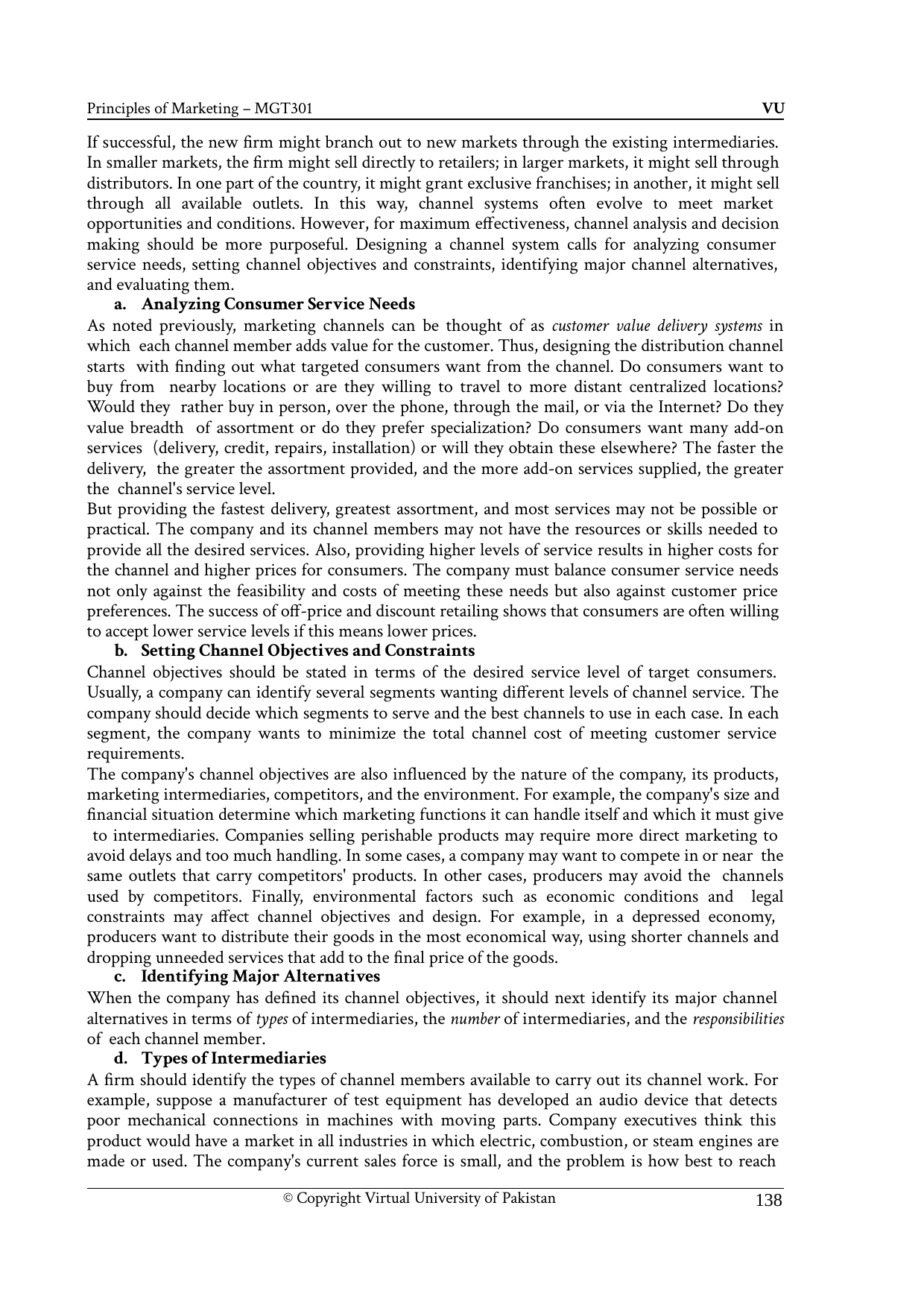

Principles of Marketing – MGT301	VU
If successful, the new firm might branch out to new markets through the existing intermediaries.  In smaller markets, the firm might sell directly to retailers; in larger markets, it might sell through  distributors. In one part of the country, it might grant exclusive franchises; in another, it might sell  through all available outlets. In this way, channel systems often evolve to meet market  opportunities and conditions. However, for maximum effectiveness, channel analysis and decision  making should be more purposeful. Designing a channel system calls for analyzing consumer  service needs, setting channel objectives and constraints, identifying major channel alternatives,  and evaluating them.
Analyzing Consumer Service Needs
As noted previously, marketing channels can be thought of as customer value delivery systems in which  each channel member adds value for the customer. Thus, designing the distribution channel starts  with finding out what targeted consumers want from the channel. Do consumers want to buy from  nearby locations or are they willing to travel to more distant centralized locations? Would they  rather buy in person, over the phone, through the mail, or via the Internet? Do they value breadth  of assortment or do they prefer specialization? Do consumers want many add-on services  (delivery, credit, repairs, installation) or will they obtain these elsewhere? The faster the delivery,  the greater the assortment provided, and the more add-on services supplied, the greater the  channel's service level.
But providing the fastest delivery, greatest assortment, and most services may not be possible or  practical. The company and its channel members may not have the resources or skills needed to  provide all the desired services. Also, providing higher levels of service results in higher costs for  the channel and higher prices for consumers. The company must balance consumer service needs  not only against the feasibility and costs of meeting these needs but also against customer price  preferences. The success of off-price and discount retailing shows that consumers are often willing  to accept lower service levels if this means lower prices.
Setting Channel Objectives and Constraints
Channel objectives should be stated in terms of the desired service level of target consumers.  Usually, a company can identify several segments wanting different levels of channel service. The  company should decide which segments to serve and the best channels to use in each case. In each  segment, the company wants to minimize the total channel cost of meeting customer service  requirements.
The company's channel objectives are also influenced by the nature of the company, its products,  marketing intermediaries, competitors, and the environment. For example, the company's size and  financial situation determine which marketing functions it can handle itself and which it must give  to intermediaries. Companies selling perishable products may require more direct marketing to  avoid delays and too much handling. In some cases, a company may want to compete in or near  the same outlets that carry competitors' products. In other cases, producers may avoid the  channels used by competitors. Finally, environmental factors such as economic conditions and  legal constraints may affect channel objectives and design. For example, in a depressed economy,  producers want to distribute their goods in the most economical way, using shorter channels and  dropping unneeded services that add to the final price of the goods.
Identifying Major Alternatives
When the company has defined its channel objectives, it should next identify its major channel  alternatives in terms of types of intermediaries, the number of intermediaries, and the responsibilities of  each channel member.
Types of Intermediaries
A firm should identify the types of channel members available to carry out its channel work. For  example, suppose a manufacturer of test equipment has developed an audio device that detects  poor mechanical connections in machines with moving parts. Company executives think this  product would have a market in all industries in which electric, combustion, or steam engines are  made or used. The company's current sales force is small, and the problem is how best to reach

© Copyright Virtual University of Pakistan
138